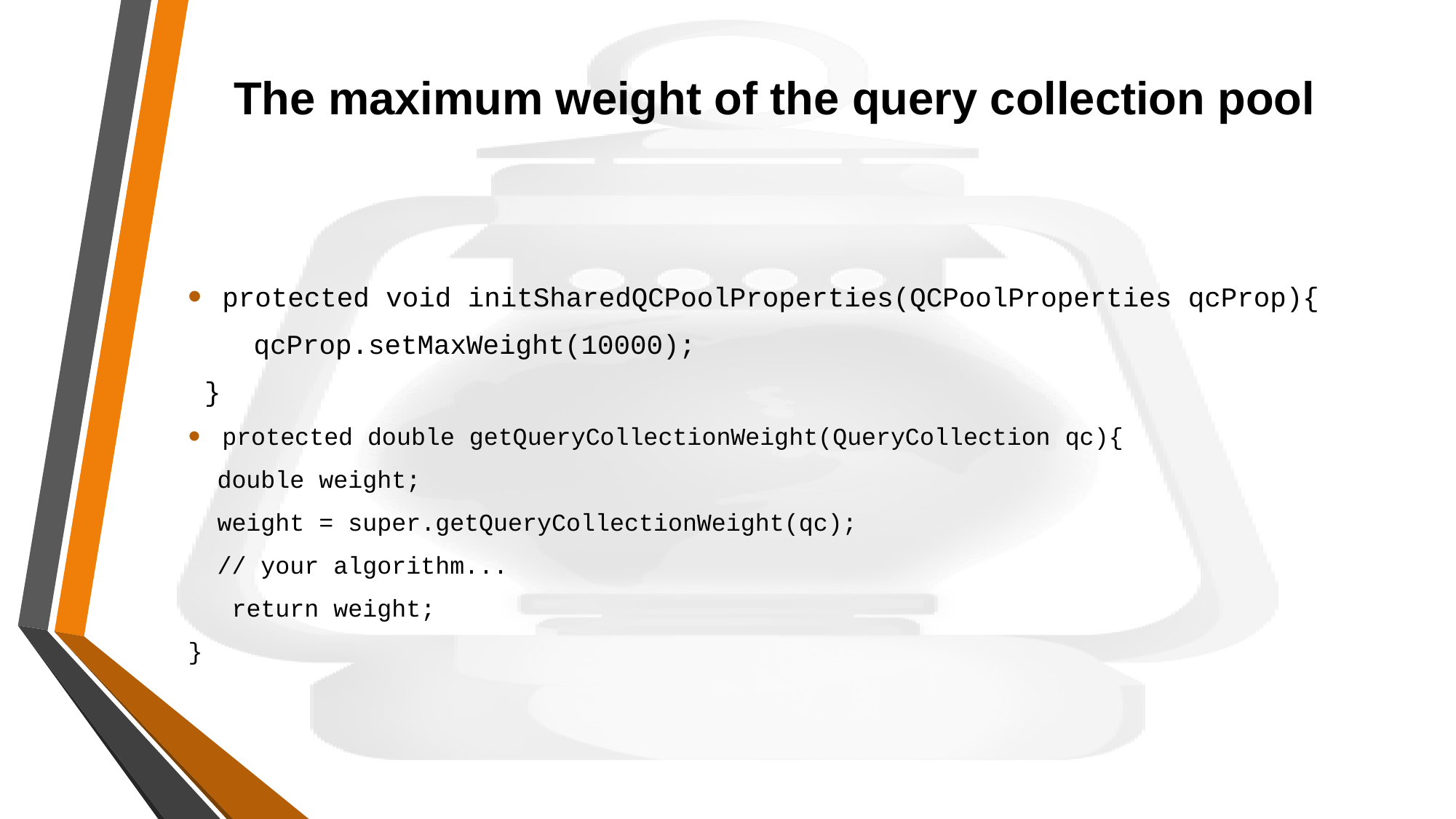

# The maximum weight of the query collection pool
protected void initSharedQCPoolProperties(QCPoolProperties qcProp){
    qcProp.setMaxWeight(10000);
 }
protected double getQueryCollectionWeight(QueryCollection qc){
  double weight;
  weight = super.getQueryCollectionWeight(qc);
  // your algorithm...
   return weight;
}